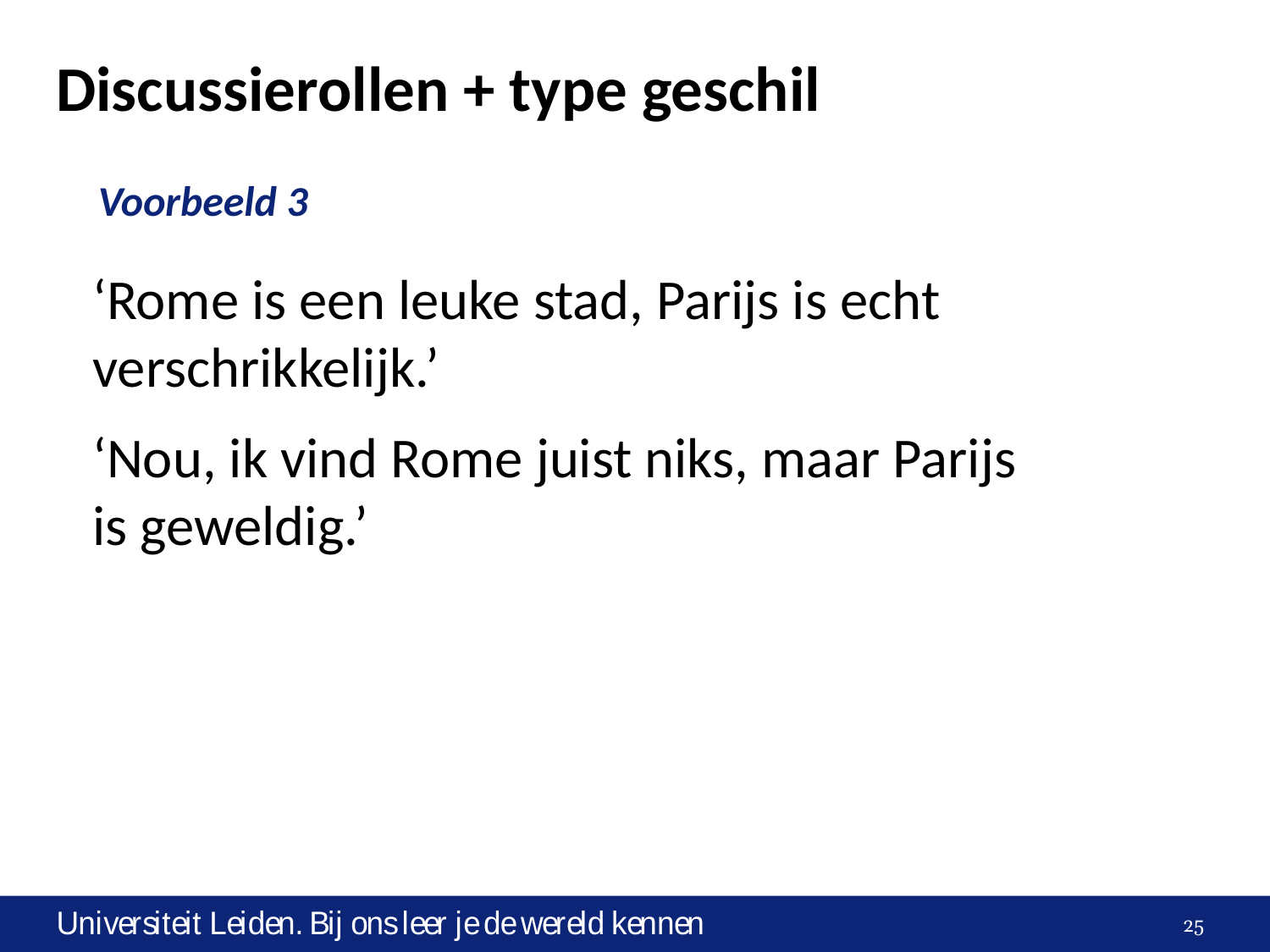

# Discussierollen + type geschil
Voorbeeld 3
‘Rome is een leuke stad, Parijs is echt verschrikkelijk.’
‘Nou, ik vind Rome juist niks, maar Parijs is geweldig.’